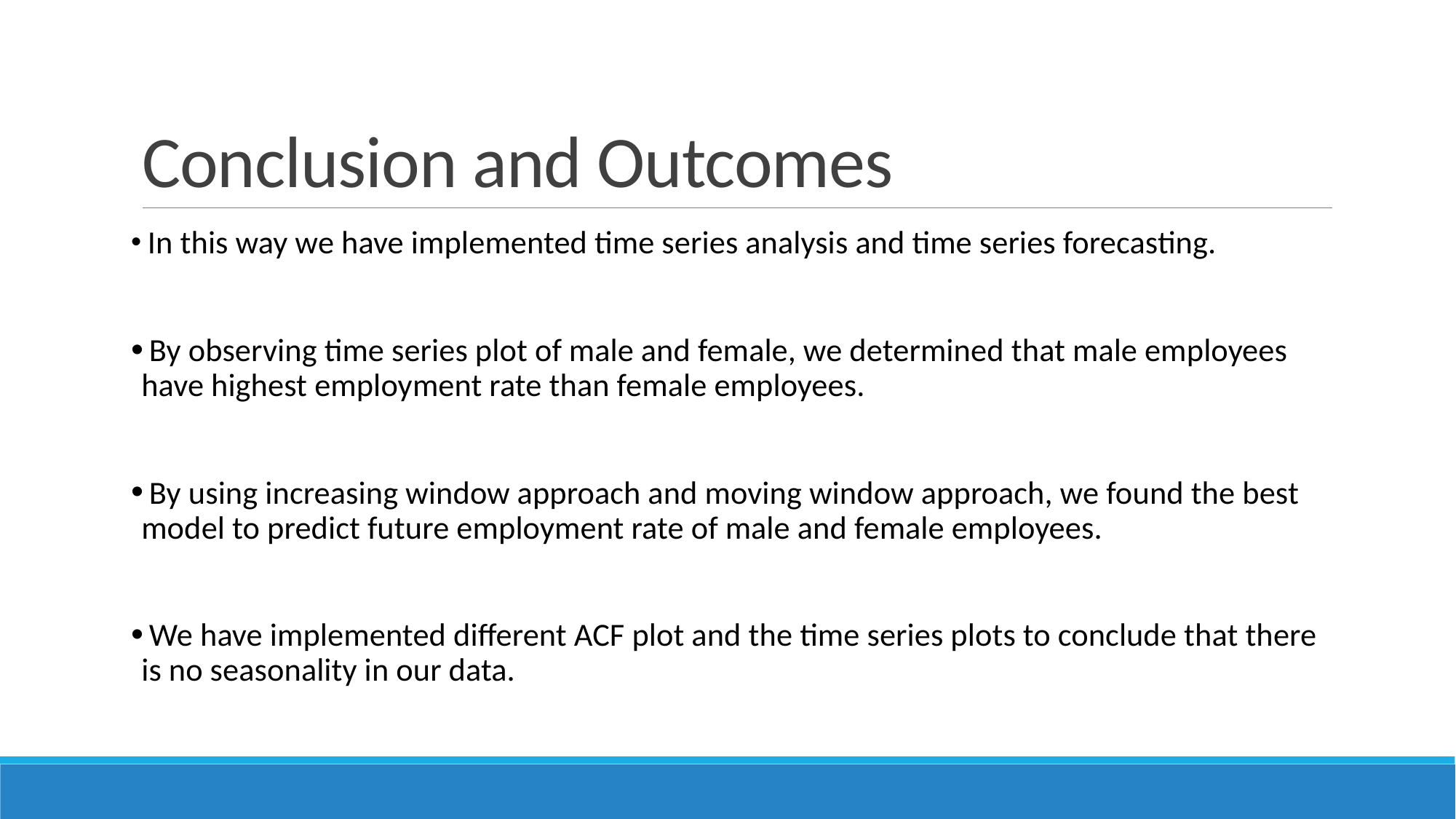

# Conclusion and Outcomes
 In this way we have implemented time series analysis and time series forecasting.

 By observing time series plot of male and female, we determined that male employees have highest employment rate than female employees.

 By using increasing window approach and moving window approach, we found the best model to predict future employment rate of male and female employees.

 We have implemented different ACF plot and the time series plots to conclude that there is no seasonality in our data.